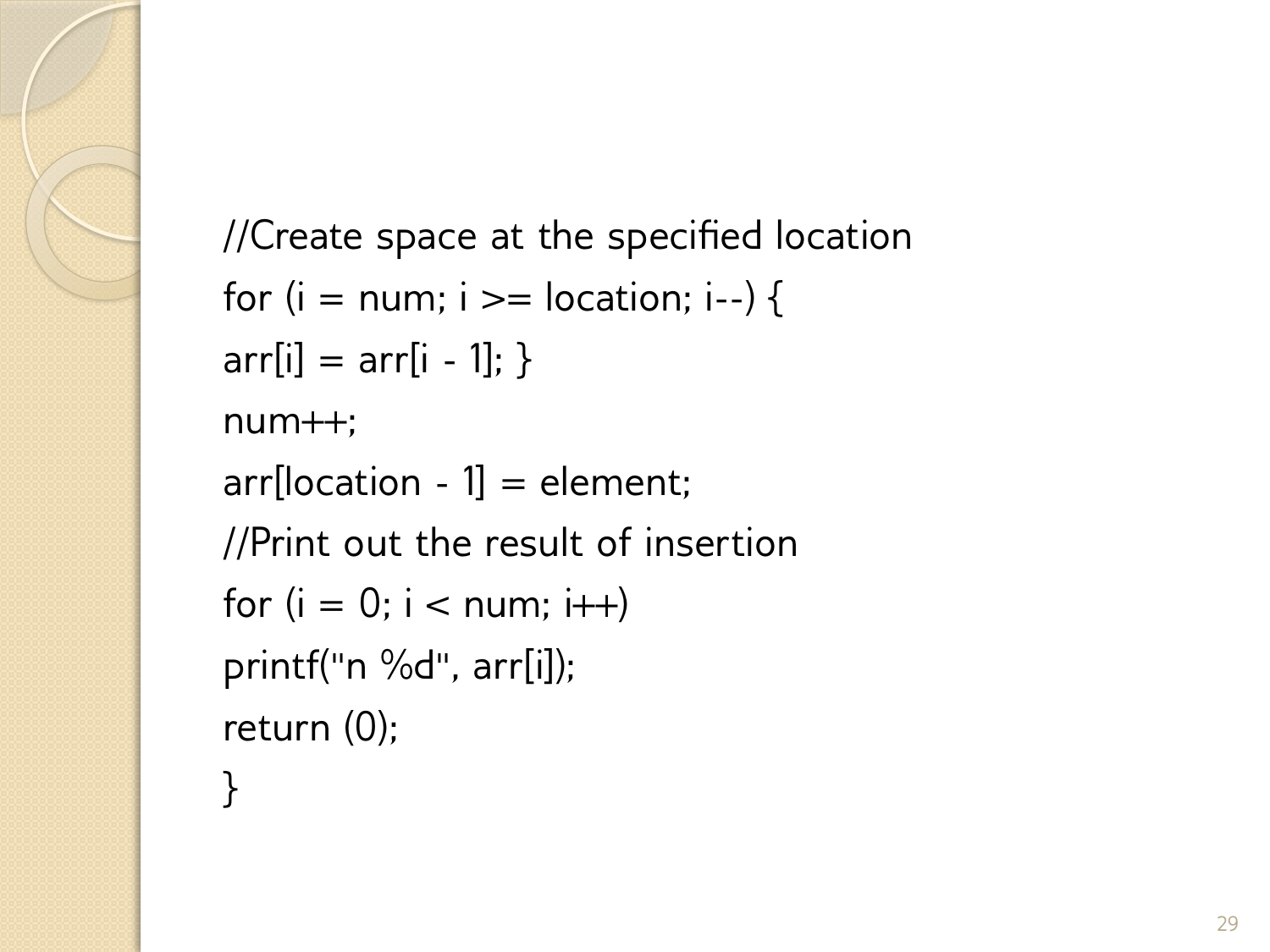

#
//Create space at the specified location
for (i = num; i >= location; i--) {
arr[i] = arr[i - 1]; }
num++;
arr[location - 1] = element;
//Print out the result of insertion
for (i = 0; i < num; i++)
printf("n %d", arr[i]);
return (0);
}

29